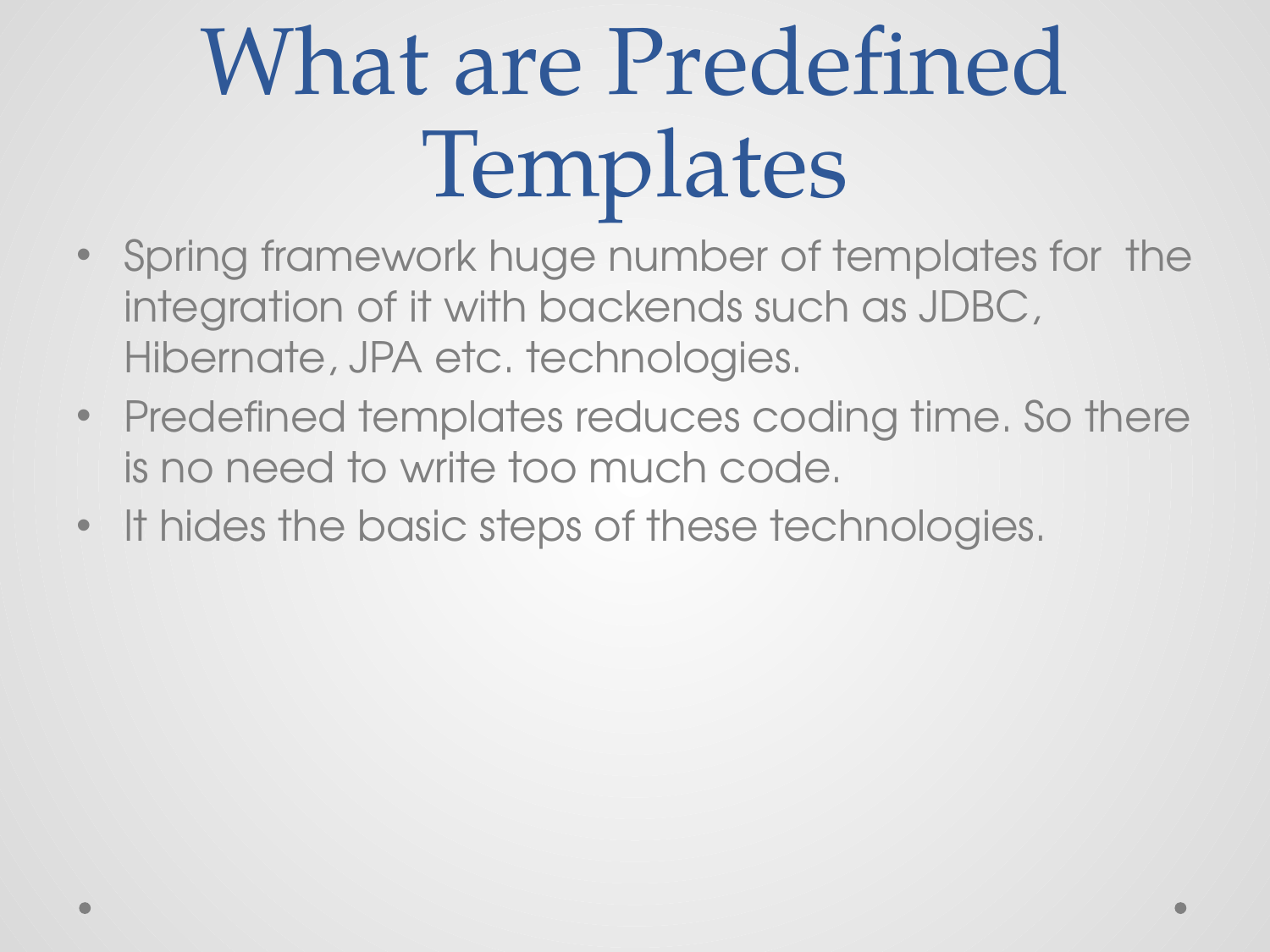

# What are Predefined Templates
Spring framework huge number of templates for  the integration of it with backends such as JDBC, Hibernate, JPA etc. technologies.
Predefined templates reduces coding time. So there is no need to write too much code.
It hides the basic steps of these technologies.